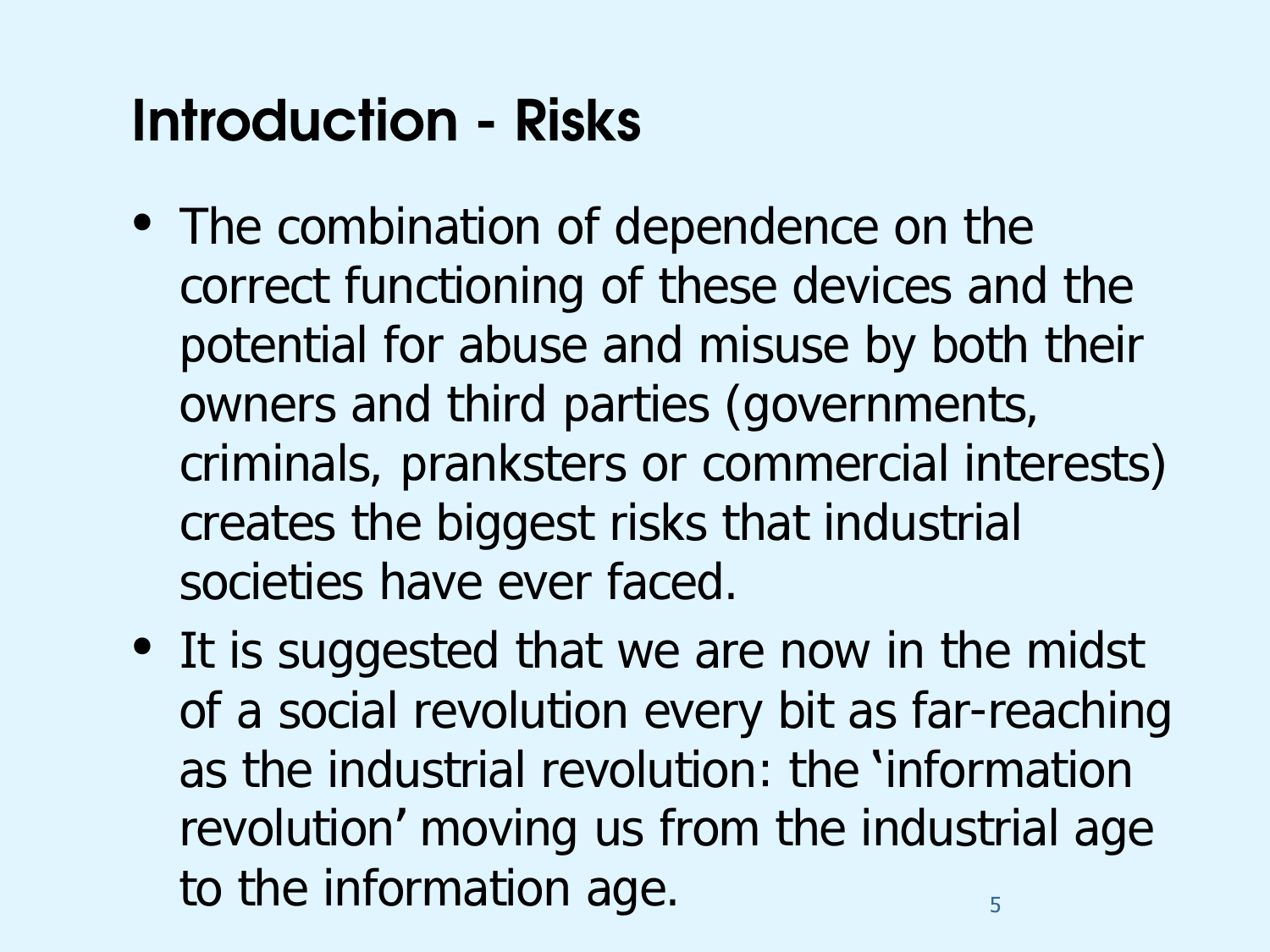

# Introduction - Risks
The combination of dependence on the correct functioning of these devices and the potential for abuse and misuse by both their owners and third parties (governments, criminals, pranksters or commercial interests) creates the biggest risks that industrial societies have ever faced.
It is suggested that we are now in the midst of a social revolution every bit as far-reaching as the industrial revolution: the ‘information revolution’ moving us from the industrial age to the information age.

5